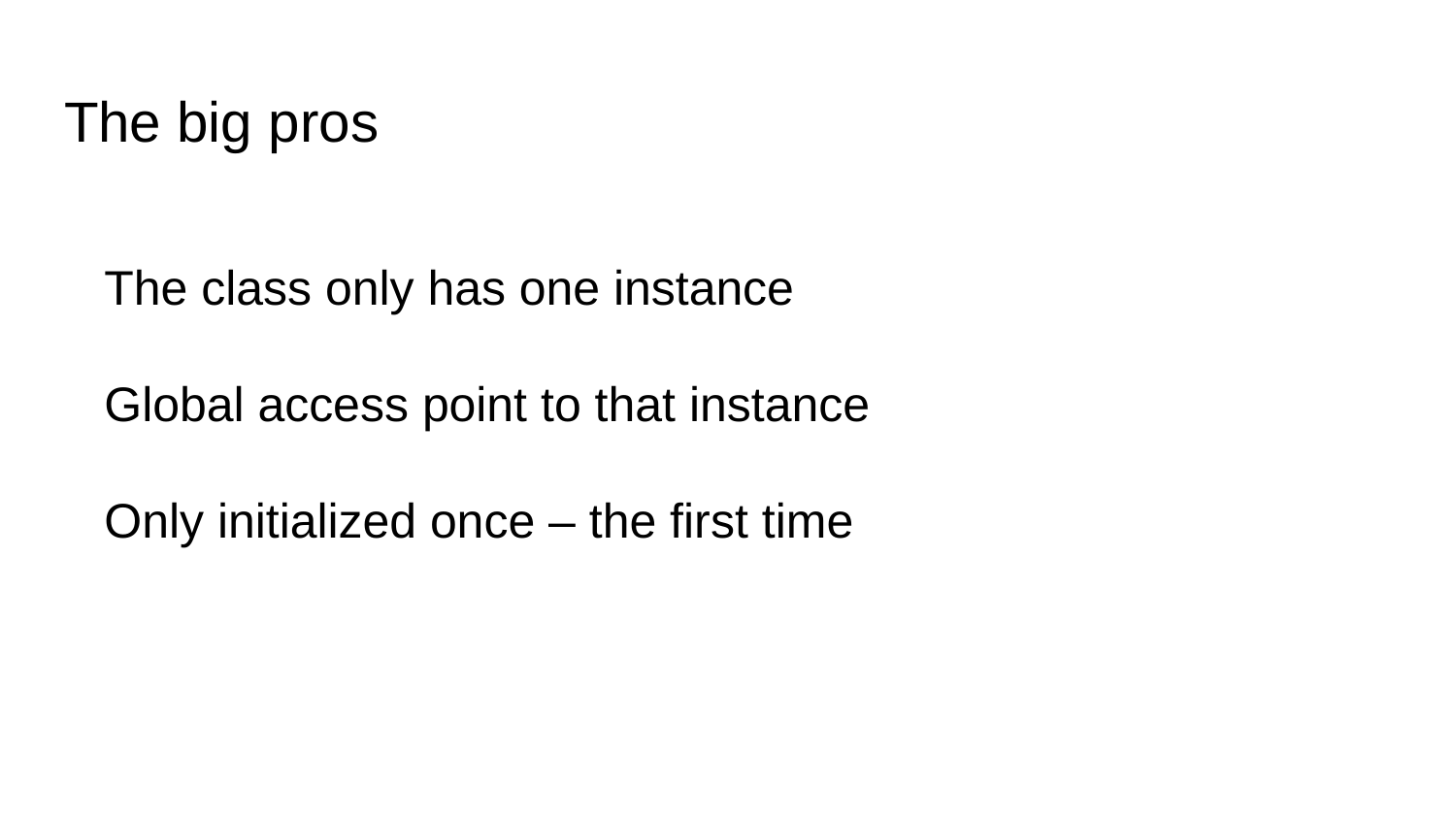

# The big pros
The class only has one instance

Global access point to that instance

Only initialized once – the first time